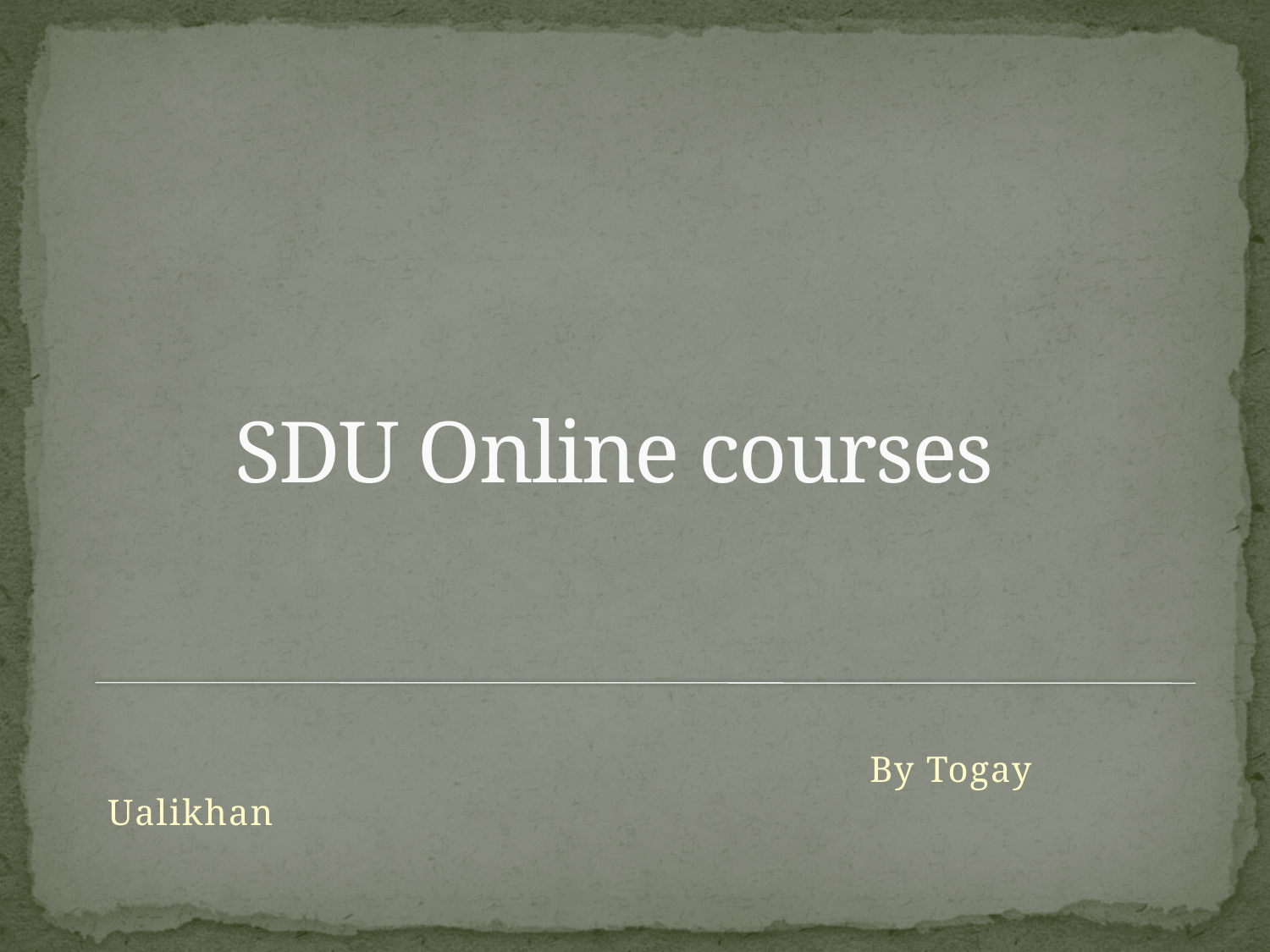

# SDU Online courses

						By Togay Ualikhan